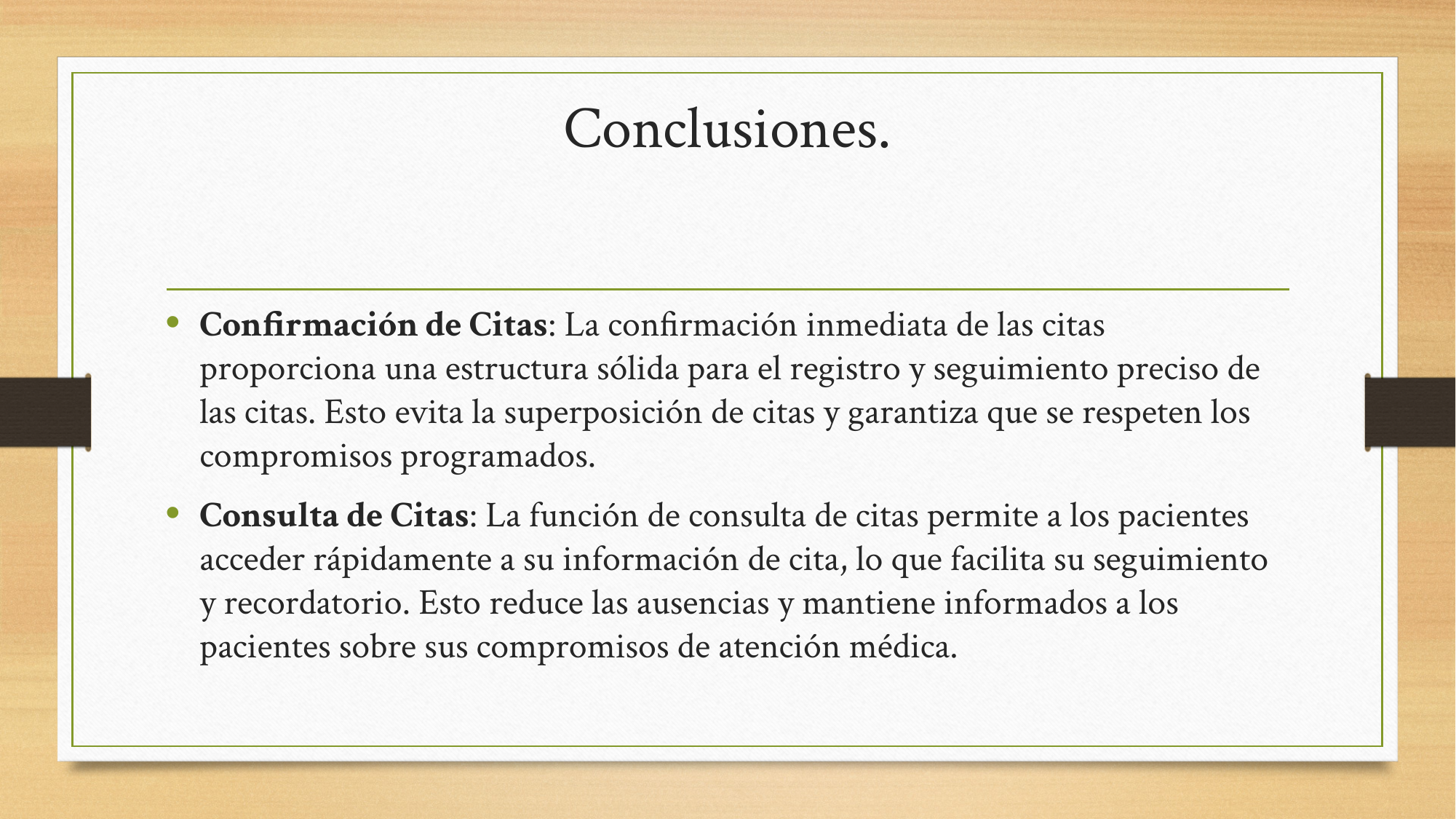

# Conclusiones.
Confirmación de Citas: La confirmación inmediata de las citas proporciona una estructura sólida para el registro y seguimiento preciso de las citas. Esto evita la superposición de citas y garantiza que se respeten los compromisos programados.
Consulta de Citas: La función de consulta de citas permite a los pacientes acceder rápidamente a su información de cita, lo que facilita su seguimiento y recordatorio. Esto reduce las ausencias y mantiene informados a los pacientes sobre sus compromisos de atención médica.